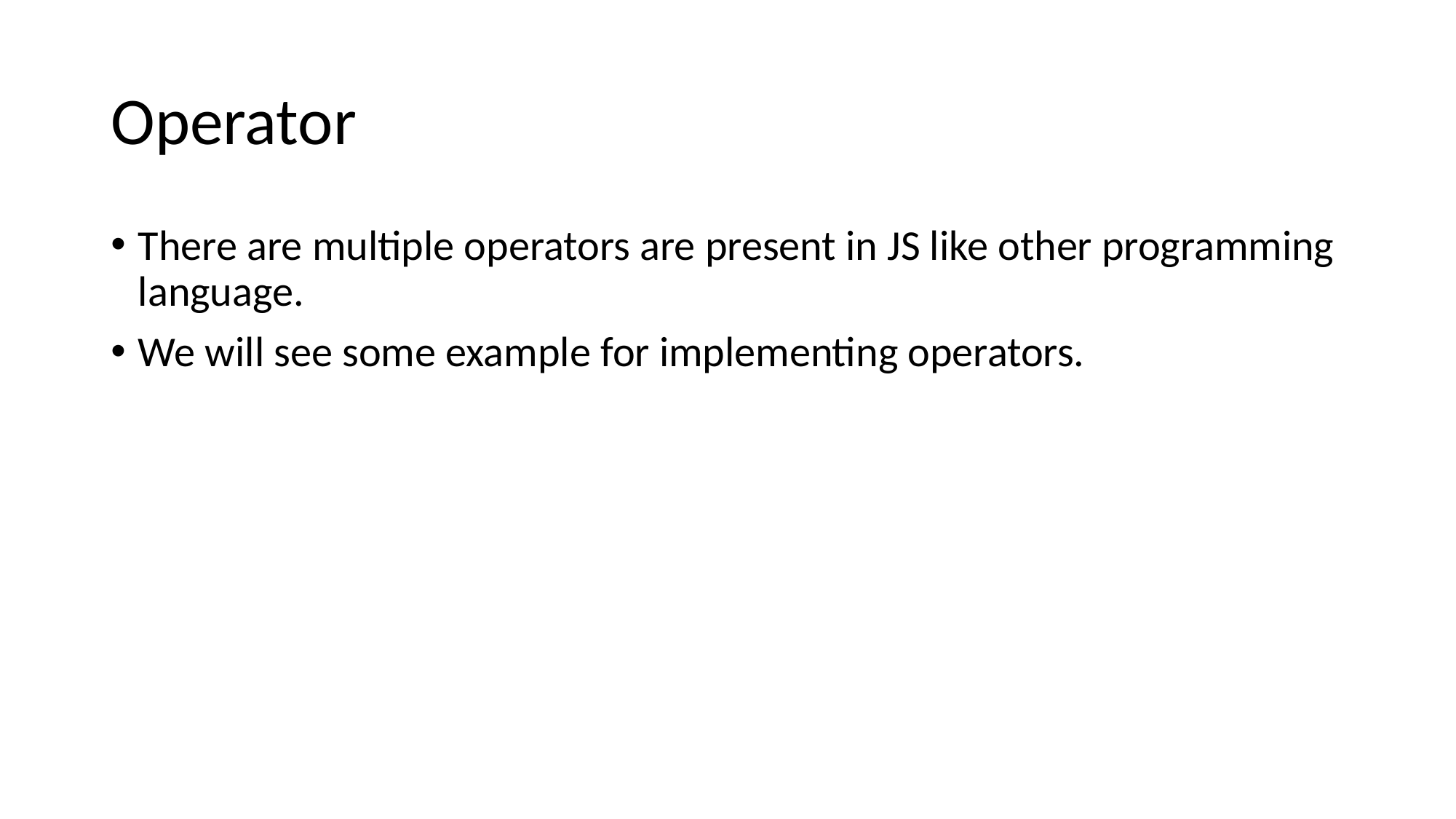

# Operator
There are multiple operators are present in JS like other programming language.
We will see some example for implementing operators.